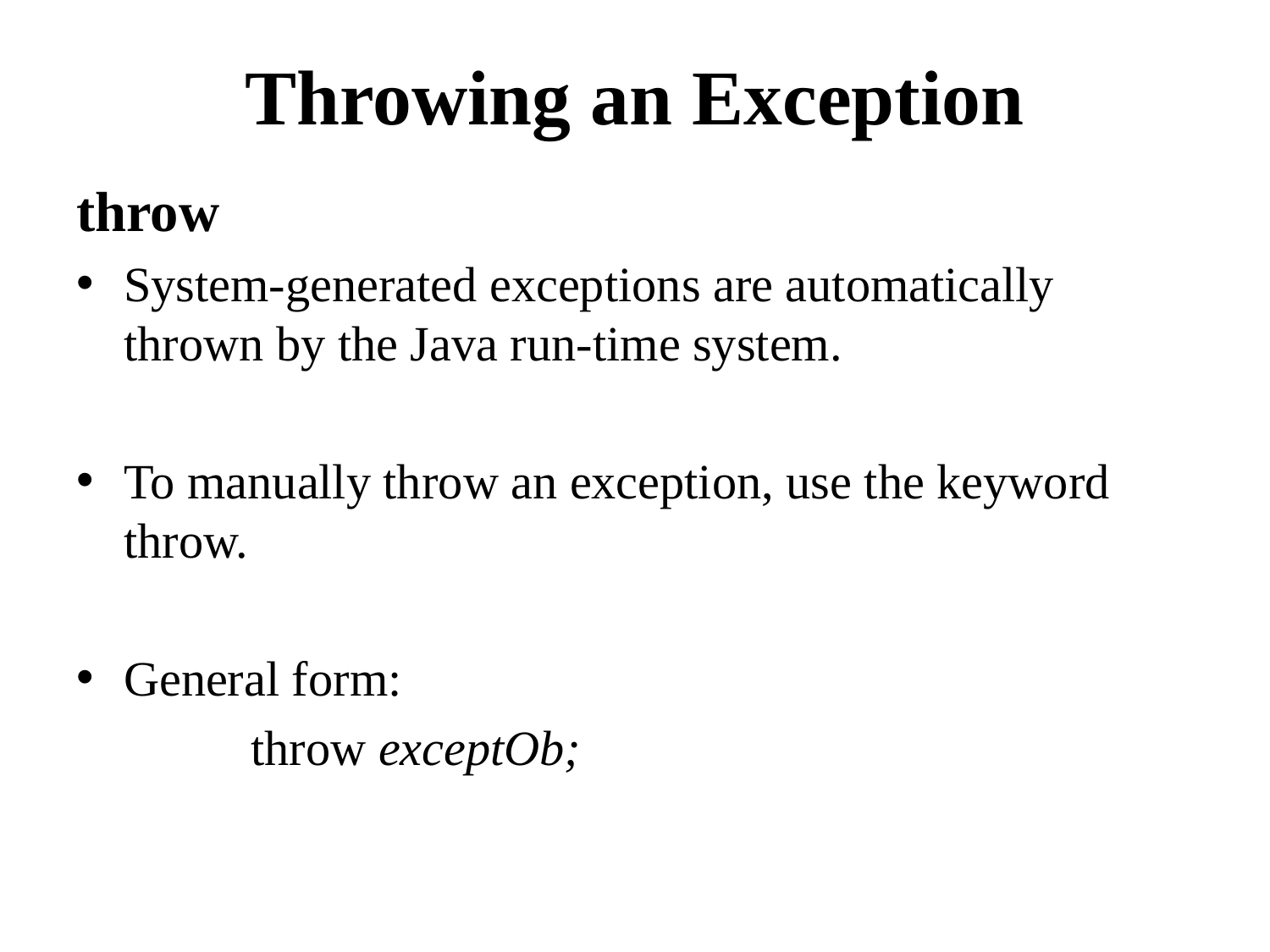

# Throwing an Exception
throw
System-generated exceptions are automatically thrown by the Java run-time system.

To manually throw an exception, use the keyword throw.

General form:
		throw exceptOb;